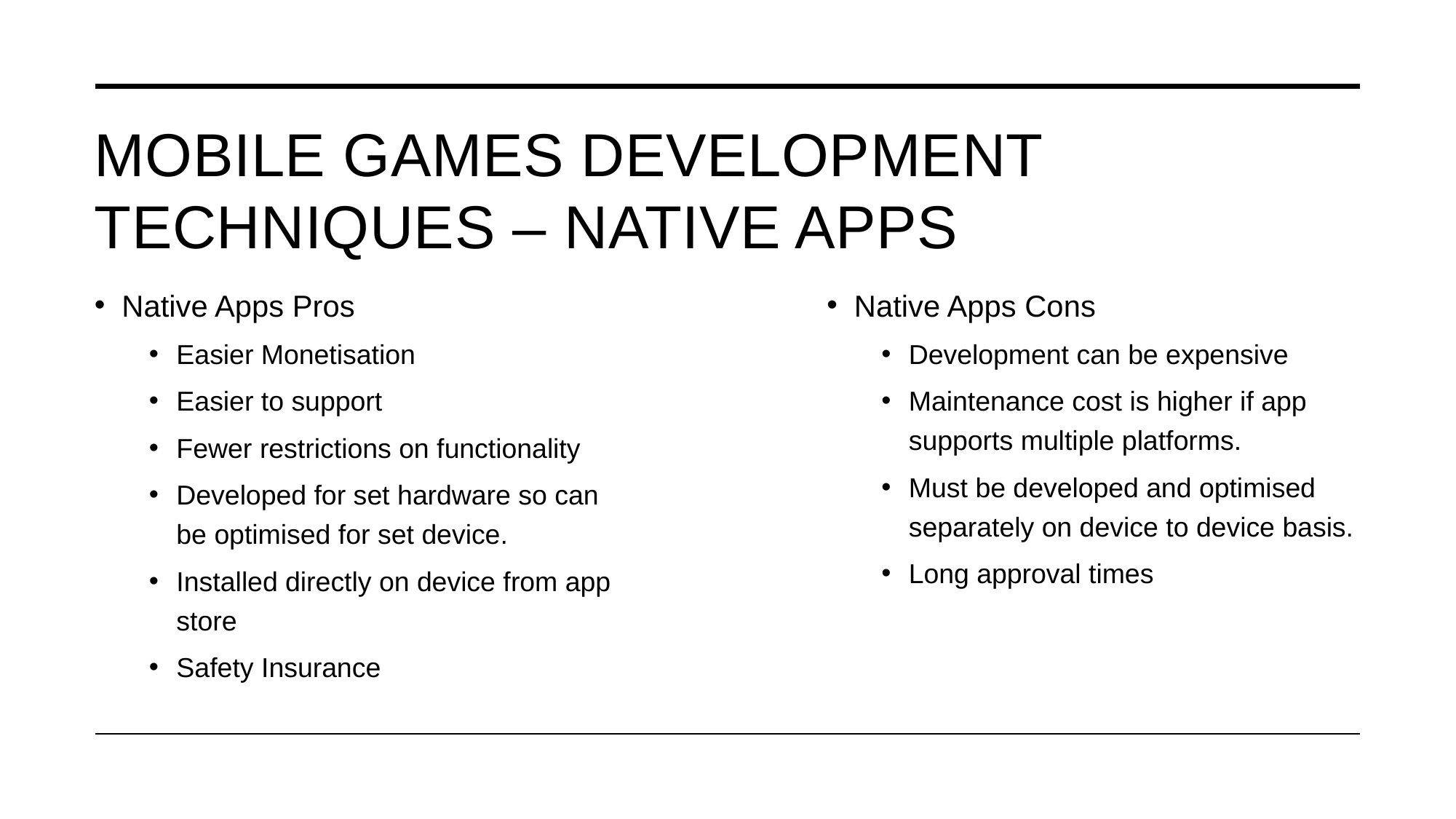

# Mobile Games Development Techniques – Native Apps
Native Apps Pros
Easier Monetisation
Easier to support
Fewer restrictions on functionality
Developed for set hardware so can be optimised for set device.
Installed directly on device from app store
Safety Insurance
Native Apps Cons
Development can be expensive
Maintenance cost is higher if app supports multiple platforms.
Must be developed and optimised separately on device to device basis.
Long approval times